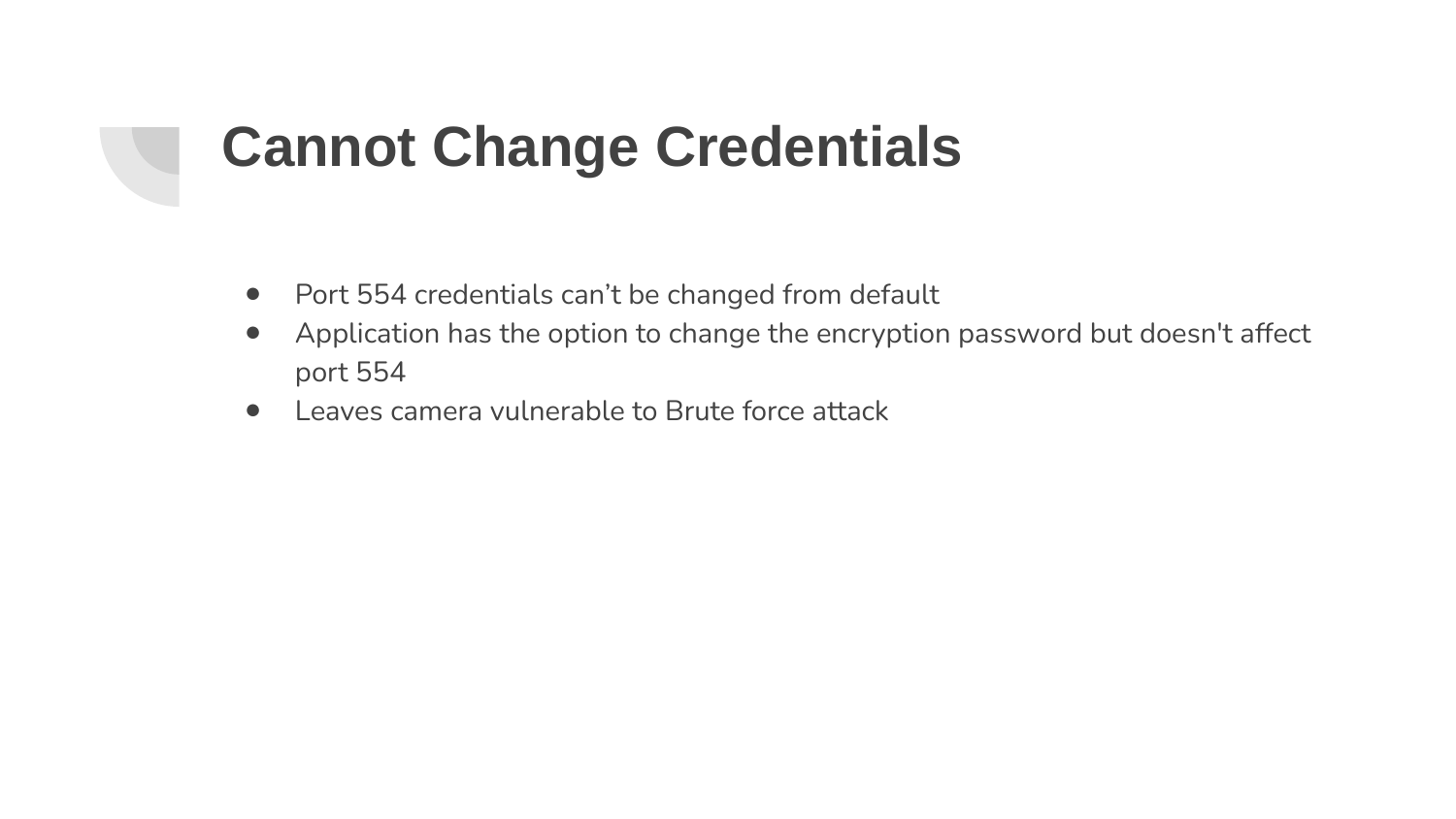

# Cannot Change Credentials
Port 554 credentials can’t be changed from default
Application has the option to change the encryption password but doesn't affect port 554
Leaves camera vulnerable to Brute force attack